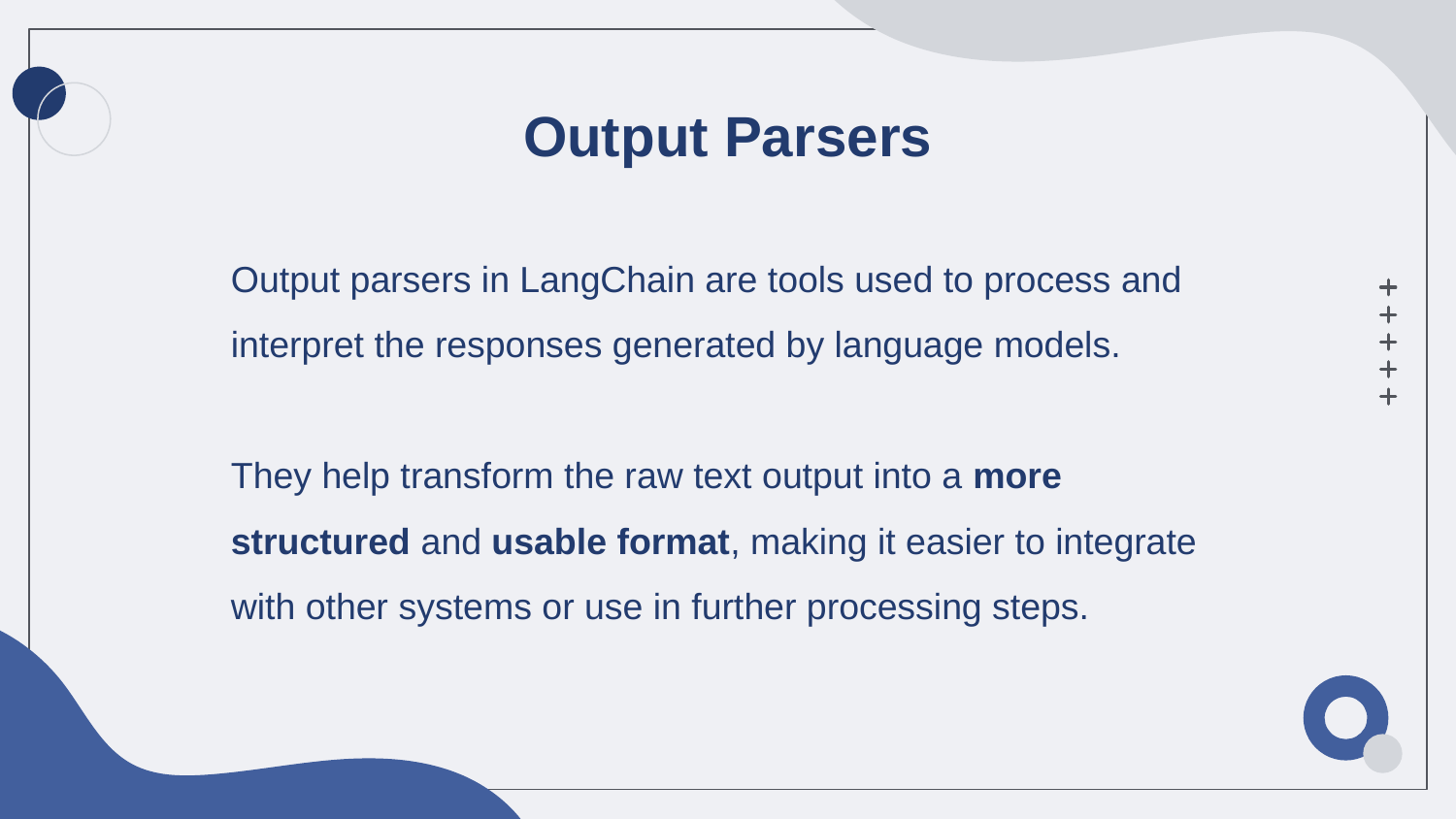

# Output Parsers
Output parsers in LangChain are tools used to process and interpret the responses generated by language models.

They help transform the raw text output into a more structured and usable format, making it easier to integrate with other systems or use in further processing steps.